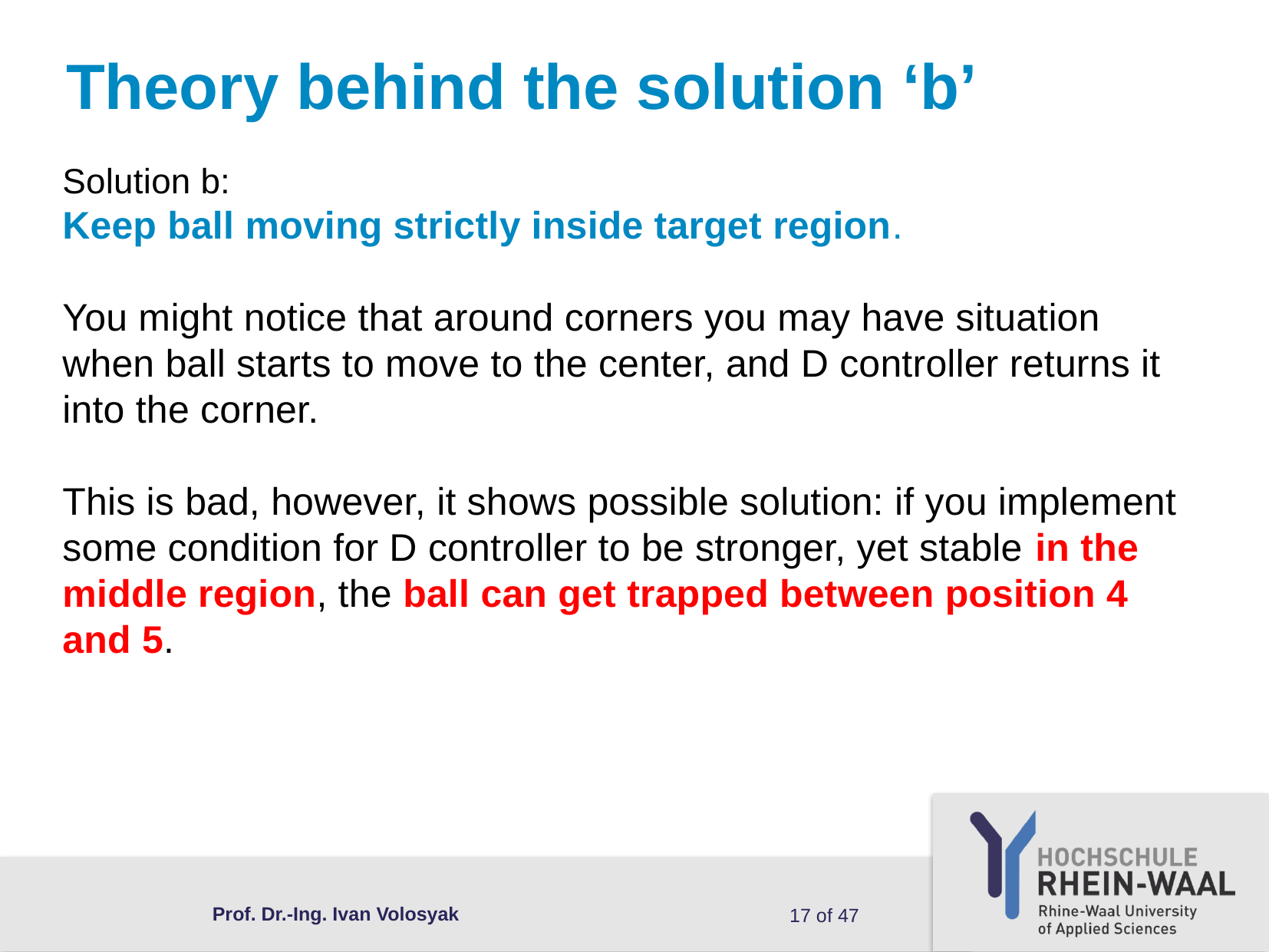

# Theory behind the solution ‘b’
Solution b:
Keep ball moving strictly inside target region.

You might notice that around corners you may have situation when ball starts to move to the center, and D controller returns it into the corner.

This is bad, however, it shows possible solution: if you implement some condition for D controller to be stronger, yet stable in the middle region, the ball can get trapped between position 4 and 5.
Prof. Dr.-Ing. Ivan Volosyak